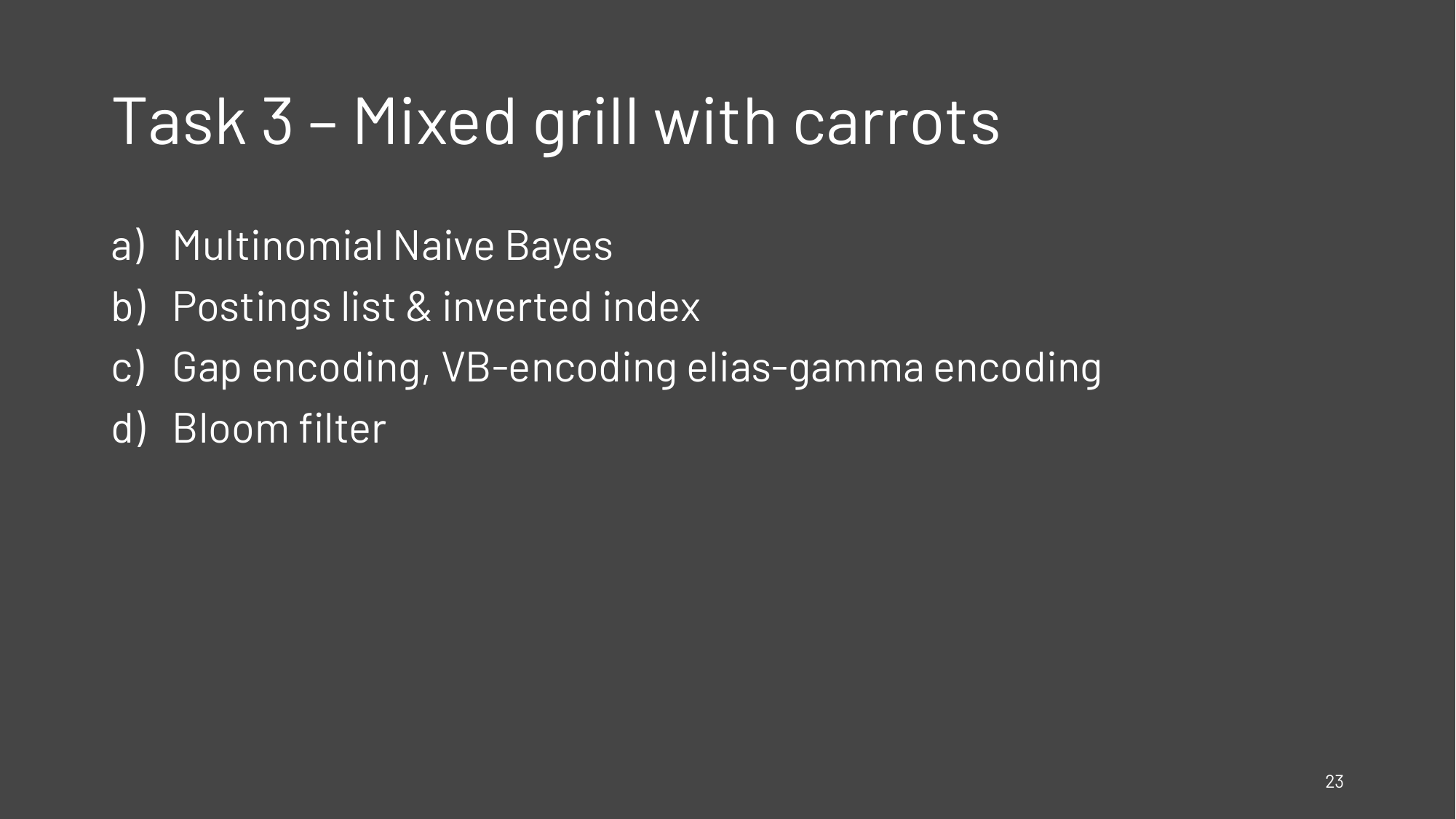

# Task 3 – Mixed grill with carrots
Multinomial Naive Bayes
Postings list & inverted index
Gap encoding, VB-encoding elias-gamma encoding
Bloom filter
23